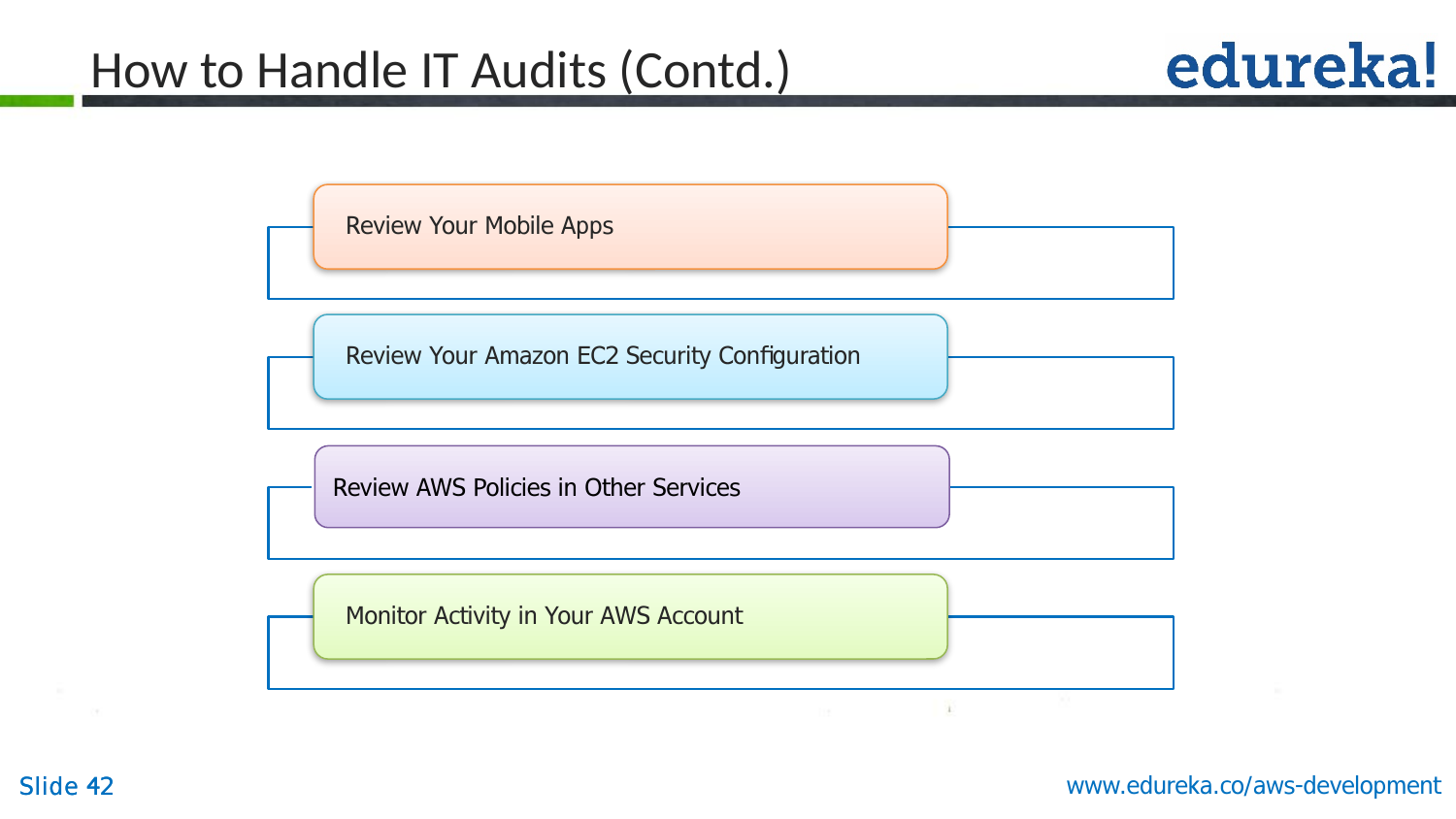

# How to Handle IT Audits (Contd.)
Review Your Mobile Apps
Review Your Amazon EC2 Security Configuration
Review AWS Policies in Other Services
Monitor Activity in Your AWS Account
Review AWS Policies in Other Services